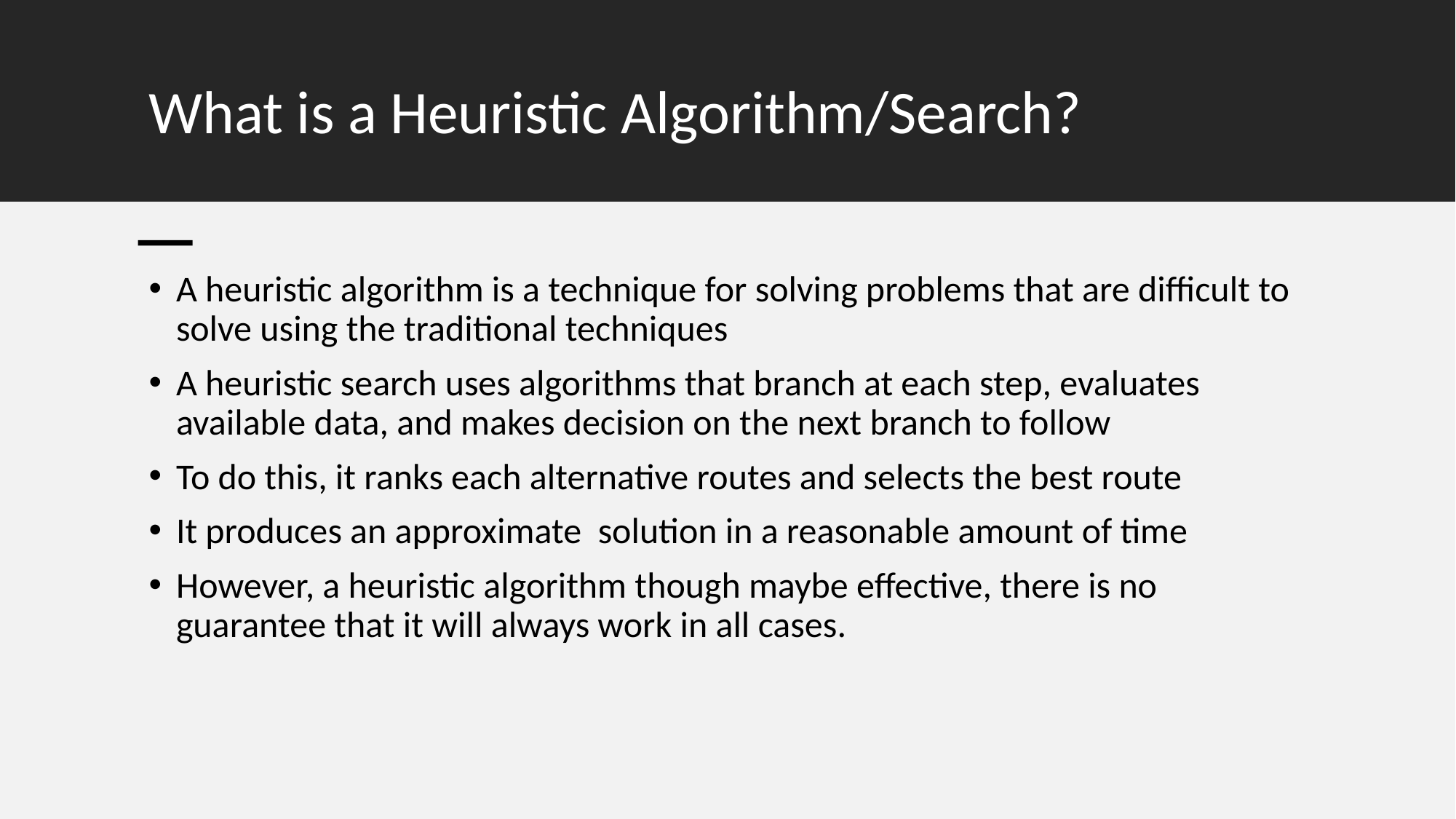

# What is a Heuristic Algorithm/Search?

A heuristic algorithm is a technique for solving problems that are difficult to solve using the traditional techniques
A heuristic search uses algorithms that branch at each step, evaluates available data, and makes decision on the next branch to follow
To do this, it ranks each alternative routes and selects the best route
It produces an approximate  solution in a reasonable amount of time
However, a heuristic algorithm though maybe effective, there is no guarantee that it will always work in all cases.